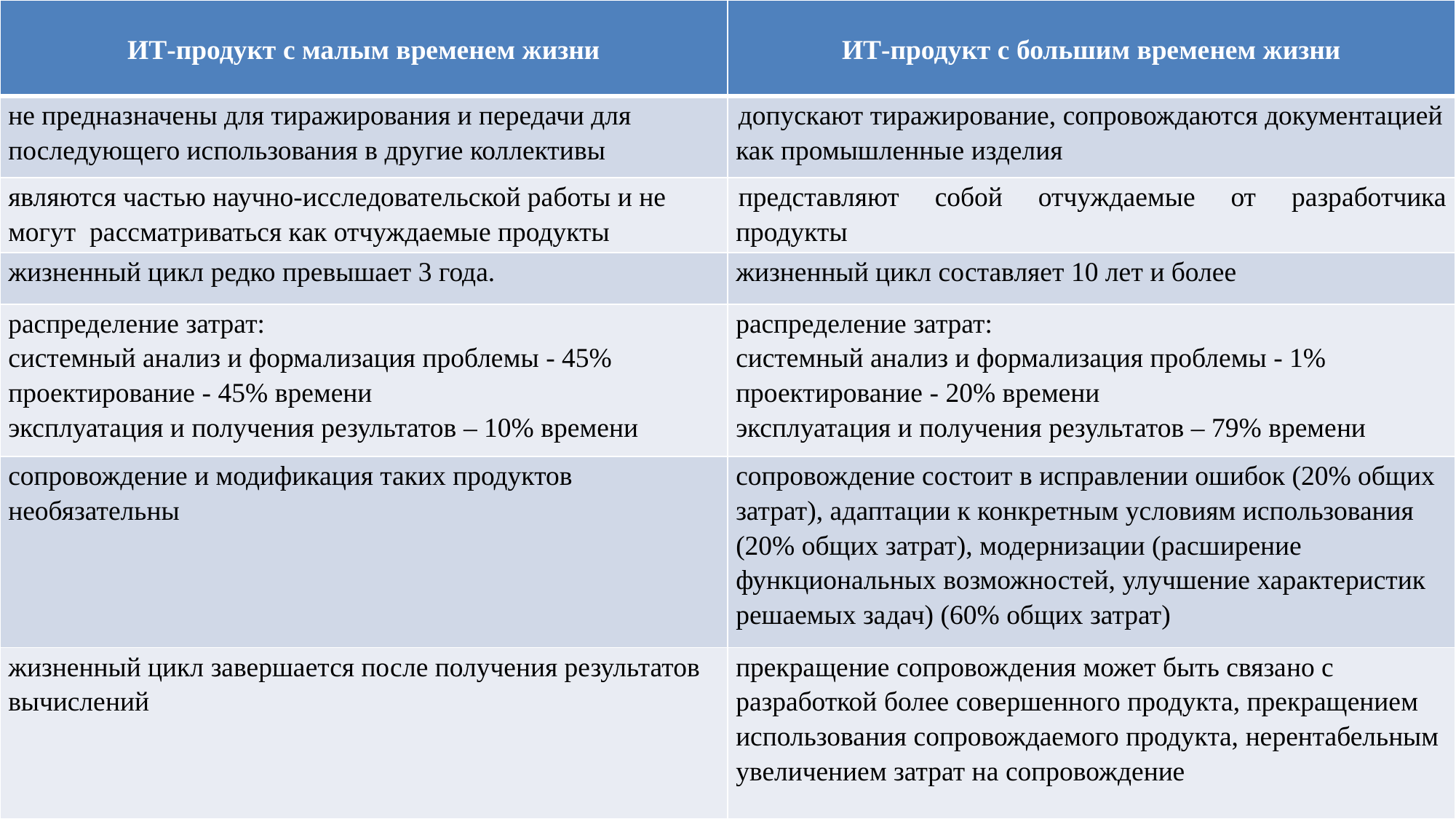

| ИТ-продукт с малым временем жизни | ИТ-продукт с большим временем жизни |
| --- | --- |
| не предназначены для тиражирования и передачи для последующего использования в другие коллективы | допускают тиражирование, сопровождаются документацией как промышленные изделия |
| являются частью научно-исследовательской работы и не могут  рассматриваться как отчуждаемые продукты | представляют собой отчуждаемые от разработчика продукты |
| жизненный цикл редко превышает 3 года. | жизненный цикл составляет 10 лет и более |
| распределение затрат: системный анализ и формализация проблемы - 45% проектирование - 45% времени эксплуатация и получения результатов – 10% времени | распределение затрат: системный анализ и формализация проблемы - 1% проектирование - 20% времени эксплуатация и получения результатов – 79% времени |
| сопровождение и модификация таких продуктов необязательны | сопровождение состоит в исправлении ошибок (20% общих затрат), адаптации к конкретным условиям использования (20% общих затрат), модернизации (расширение функциональных возможностей, улучшение характеристик решаемых задач) (60% общих затрат) |
| жизненный цикл завершается после получения результатов вычислений | прекращение сопровождения может быть связано с разработкой более совершенного продукта, прекращением использования сопровождаемого продукта, нерентабельным увеличением затрат на сопровождение |
# ИТ-продукты с разной продолжительностью ЖЦ